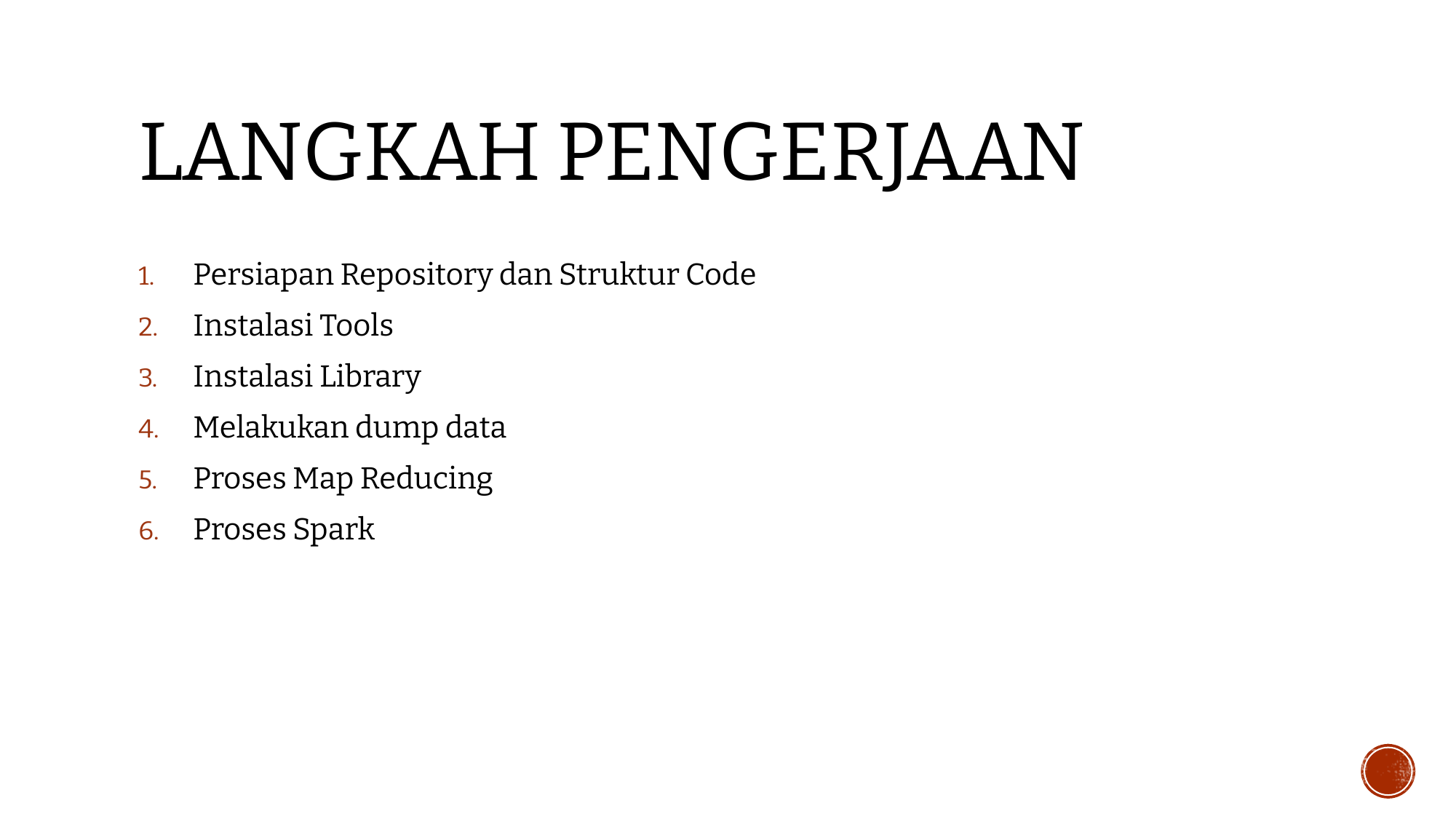

# Langkah pengerjaan
Persiapan Repository dan Struktur Code
Instalasi Tools
Instalasi Library
Melakukan dump data
Proses Map Reducing
Proses Spark